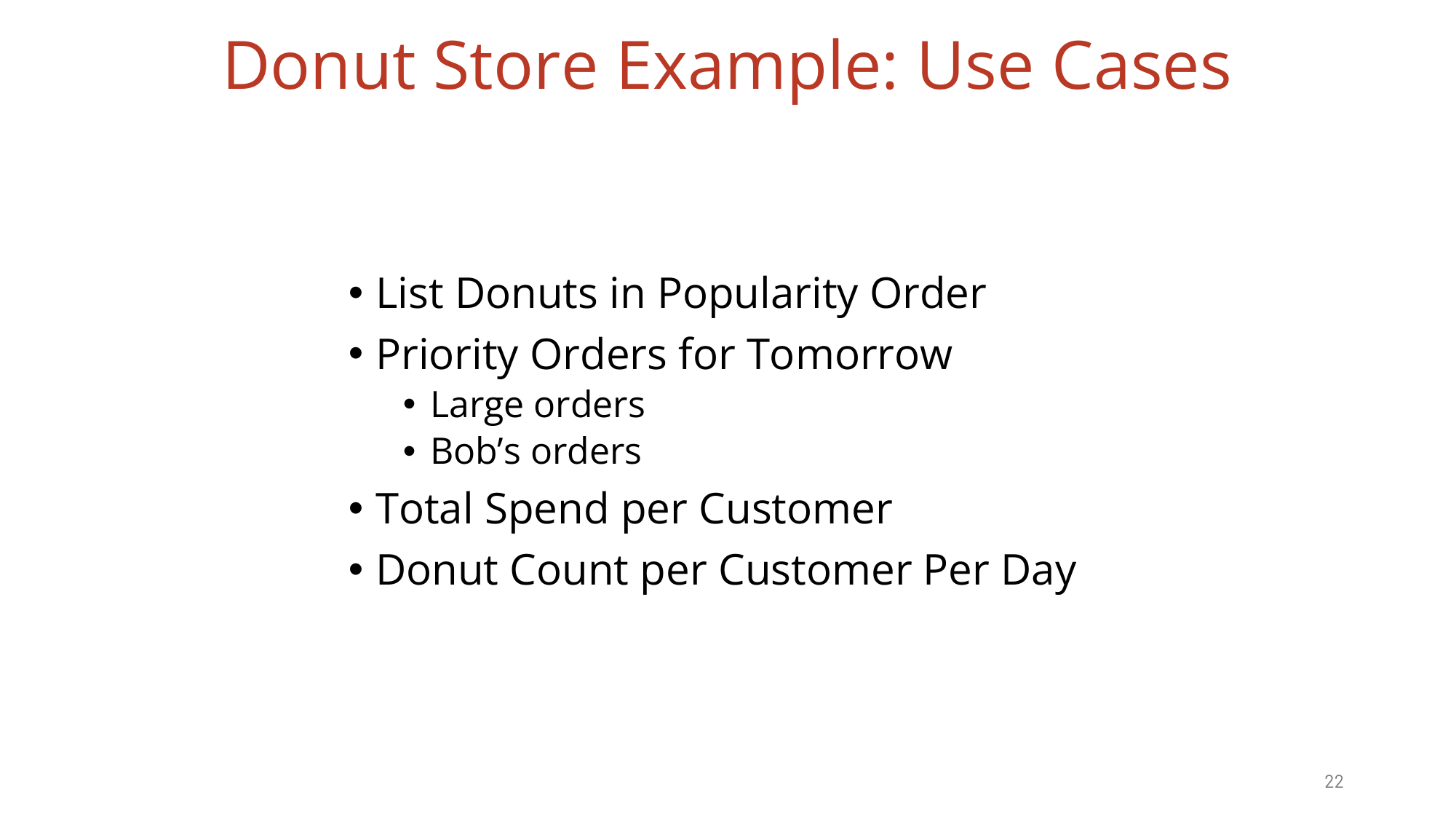

# Donut Store Example: Use Cases

List Donuts in Popularity Order
Priority Orders for Tomorrow
Large orders
Bob’s orders
Total Spend per Customer
Donut Count per Customer Per Day
22